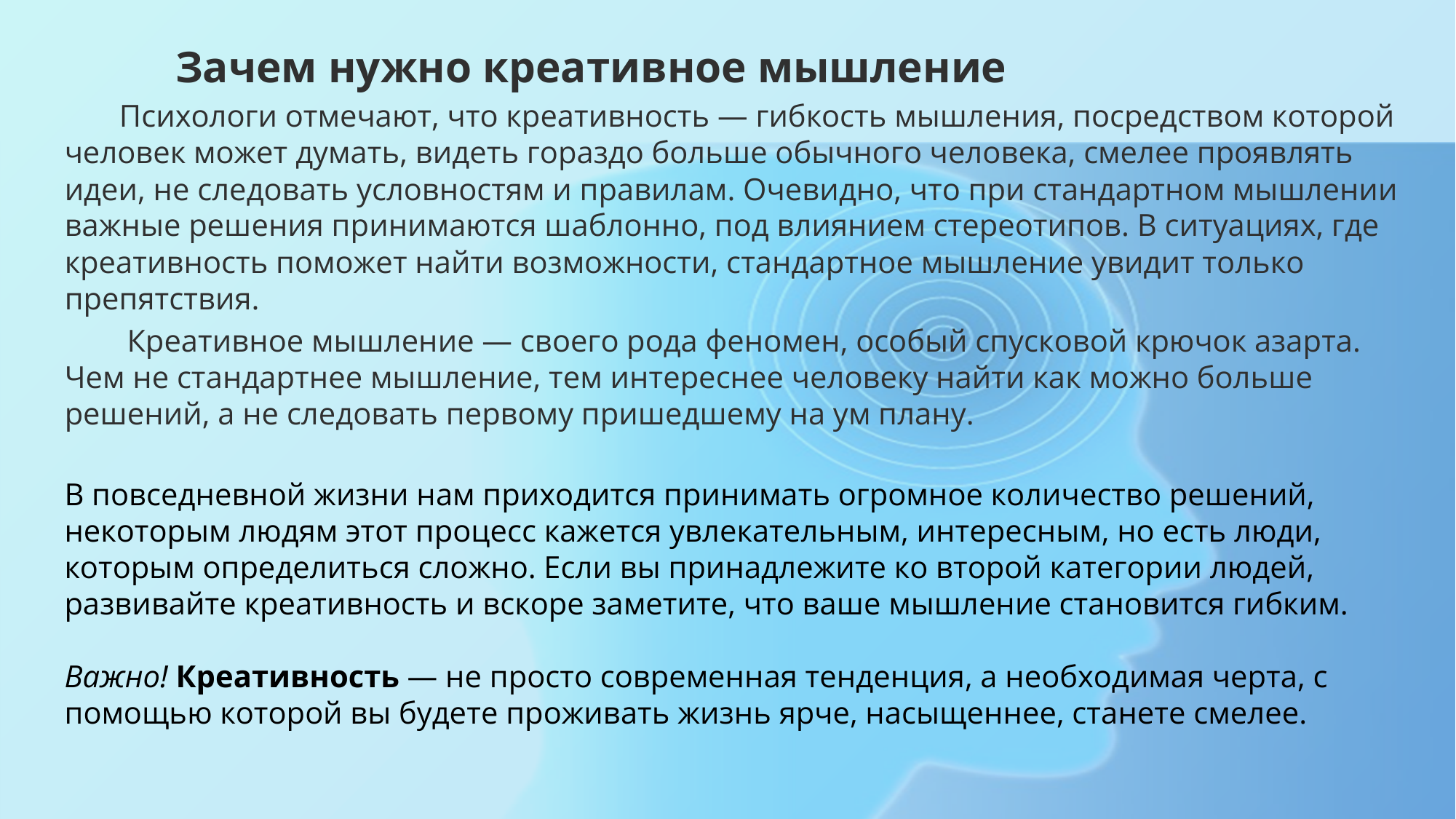

Зачем нужно креативное мышление
       Психологи отмечают, что креативность — гибкость мышления, посредством которой человек может думать, видеть гораздо больше обычного человека, смелее проявлять идеи, не следовать условностям и правилам. Очевидно, что при стандартном мышлении важные решения принимаются шаблонно, под влиянием стереотипов. В ситуациях, где креативность поможет найти возможности, стандартное мышление увидит только препятствия.
        Креативное мышление — своего рода феномен, особый спусковой крючок азарта. Чем не стандартнее мышление, тем интереснее человеку найти как можно больше решений, а не следовать первому пришедшему на ум плану.

В повседневной жизни нам приходится принимать огромное количество решений, некоторым людям этот процесс кажется увлекательным, интересным, но есть люди, которым определиться сложно. Если вы принадлежите ко второй категории людей, развивайте креативность и вскоре заметите, что ваше мышление становится гибким.

Важно! Креативность — не просто современная тенденция, а необходимая черта, с помощью которой вы будете проживать жизнь ярче, насыщеннее, станете смелее.